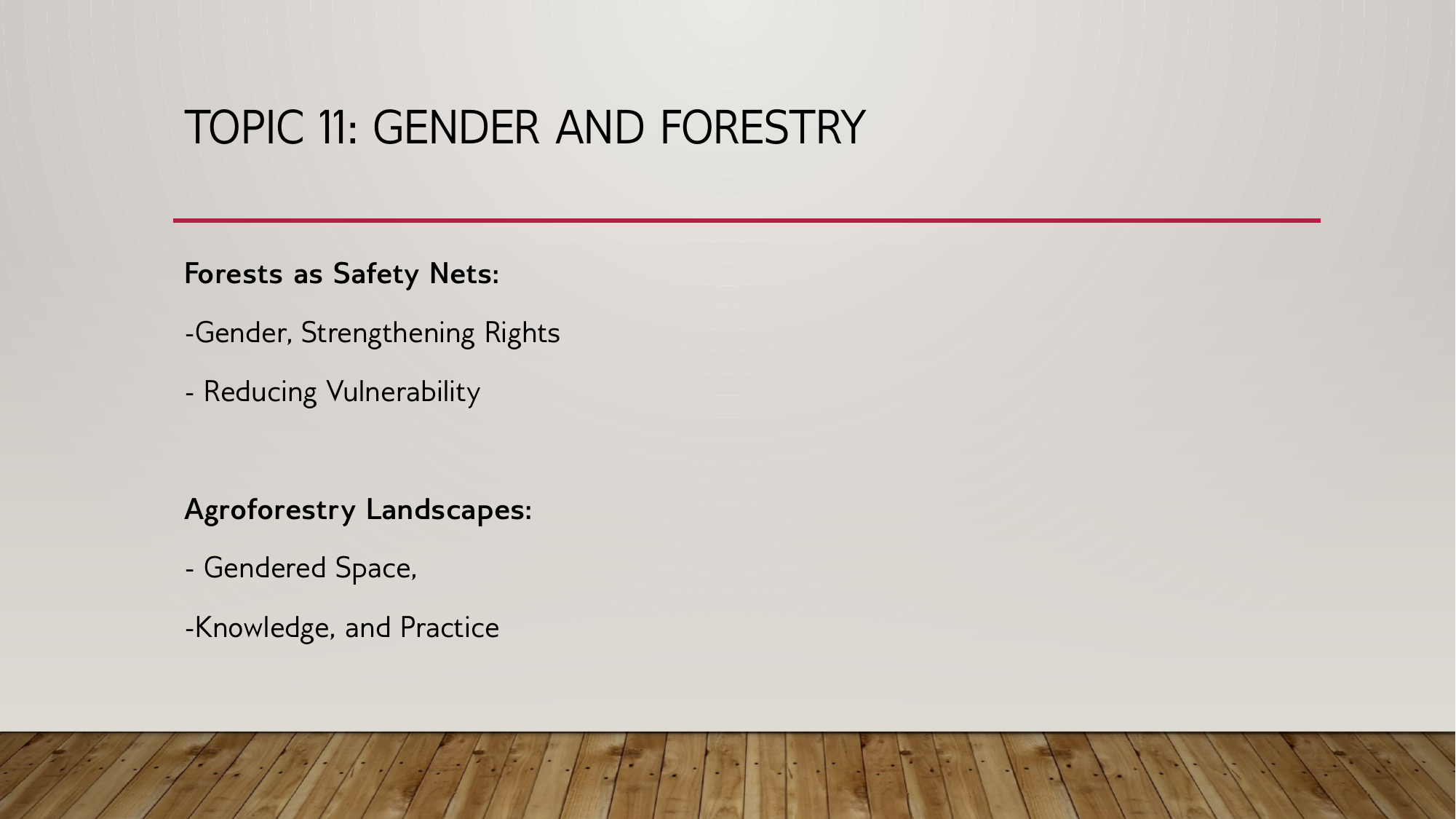

# Topic 11: Gender and Forestry
Forests as Safety Nets:
-Gender, Strengthening Rights
- Reducing Vulnerability

Agroforestry Landscapes:
- Gendered Space,
-Knowledge, and Practice